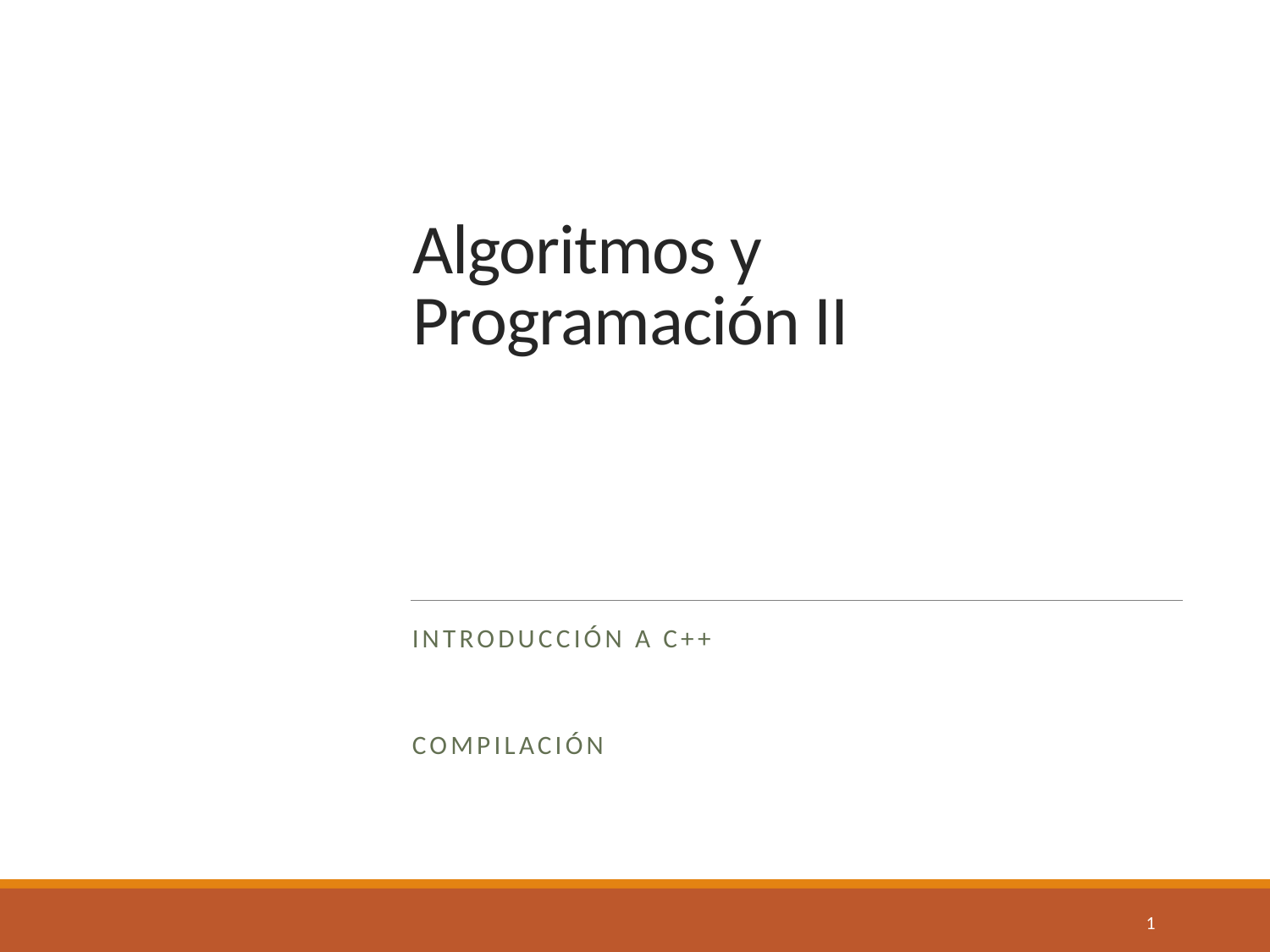

# Algoritmos y Programación II
Introducción a C++

Compilación

1